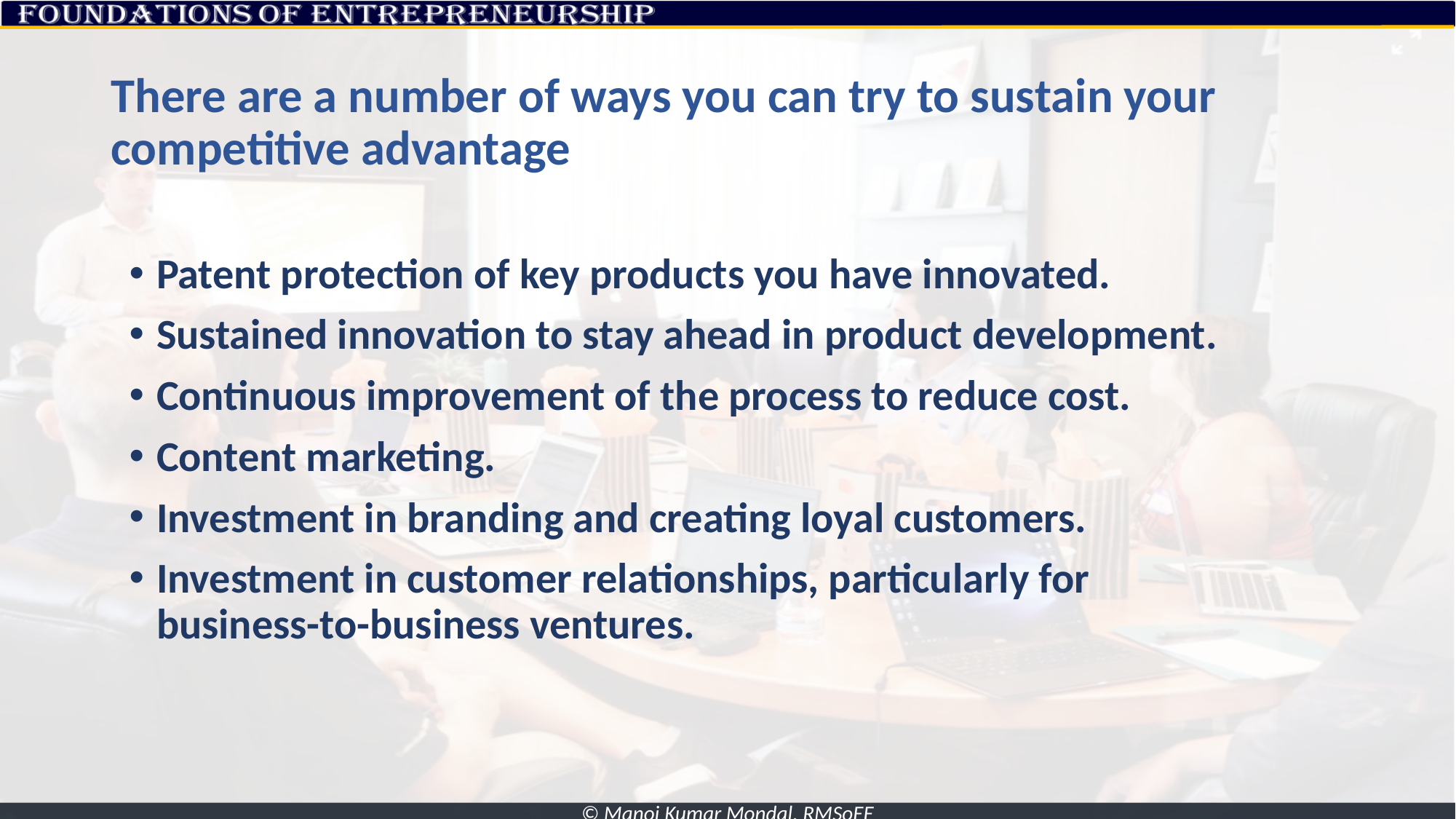

# There are a number of ways you can try to sustain your competitive advantage
Patent protection of key products you have innovated.
Sustained innovation to stay ahead in product development.
Continuous improvement of the process to reduce cost.
Content marketing.
Investment in branding and creating loyal customers.
Investment in customer relationships, particularly for
business-to-business ventures.